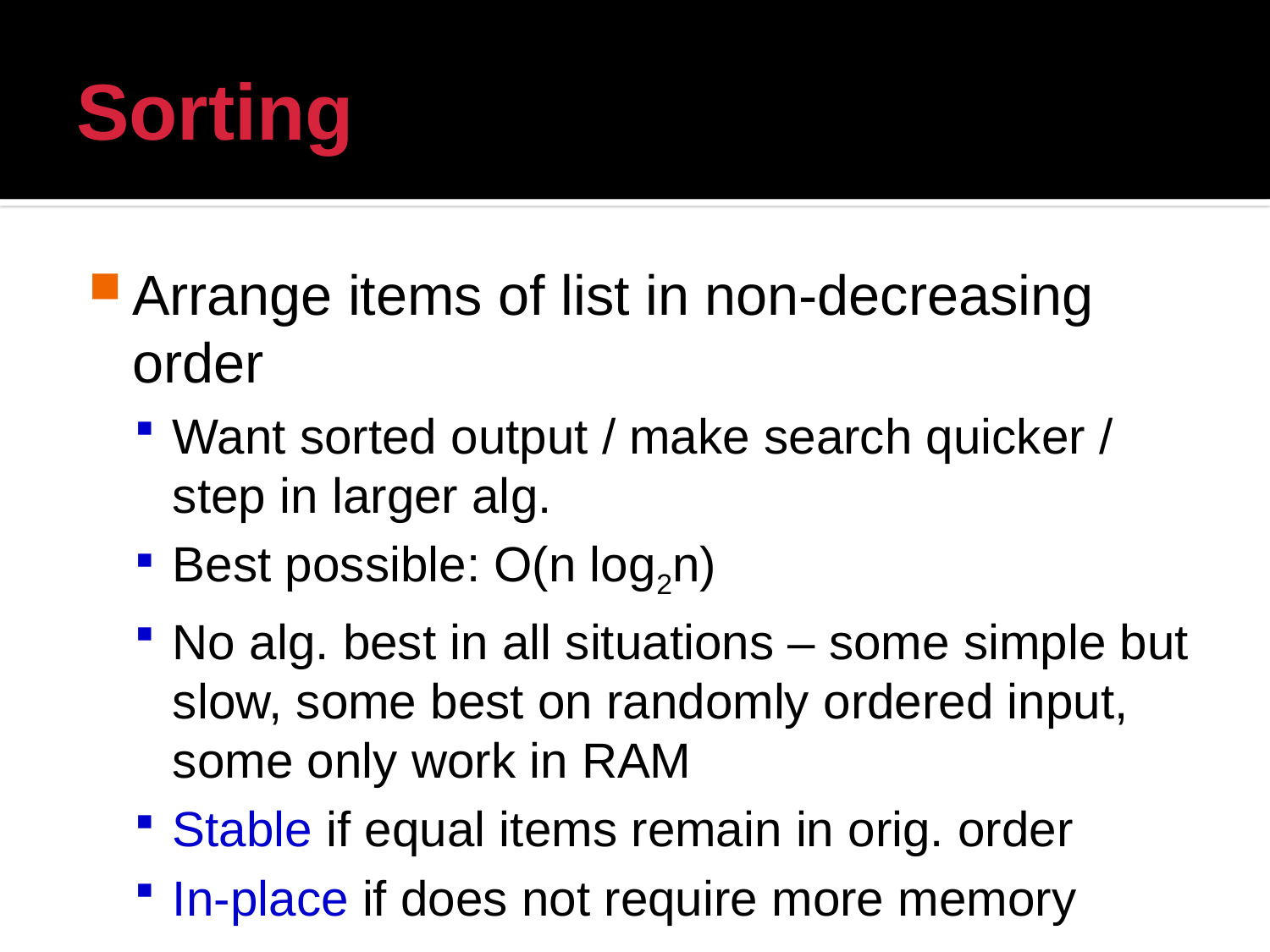

# Sorting
Arrange items of list in non-decreasing order
Want sorted output / make search quicker / step in larger alg.
Best possible: O(n log2n)
No alg. best in all situations – some simple but slow, some best on randomly ordered input, some only work in RAM
Stable if equal items remain in orig. order
In-place if does not require more memory